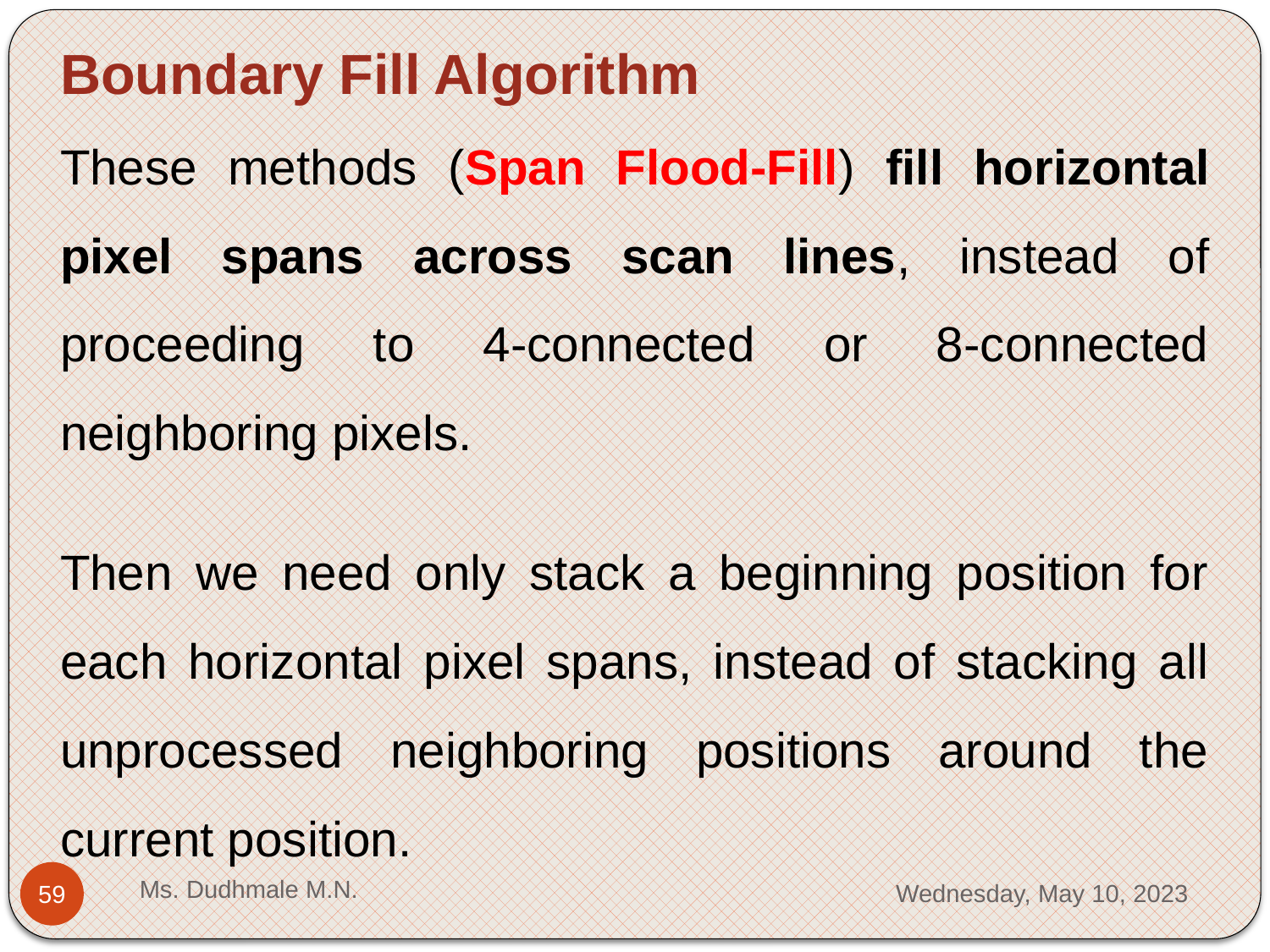

Boundary Fill Algorithm
These methods (Span Flood-Fill) fill horizontal pixel spans across scan lines, instead of proceeding to 4-connected or 8-connected neighboring pixels.

Then we need only stack a beginning position for each horizontal pixel spans, instead of stacking all unprocessed neighboring positions around the current position.
Ms. Dudhmale M.N.
Wednesday, May 10, 2023
59